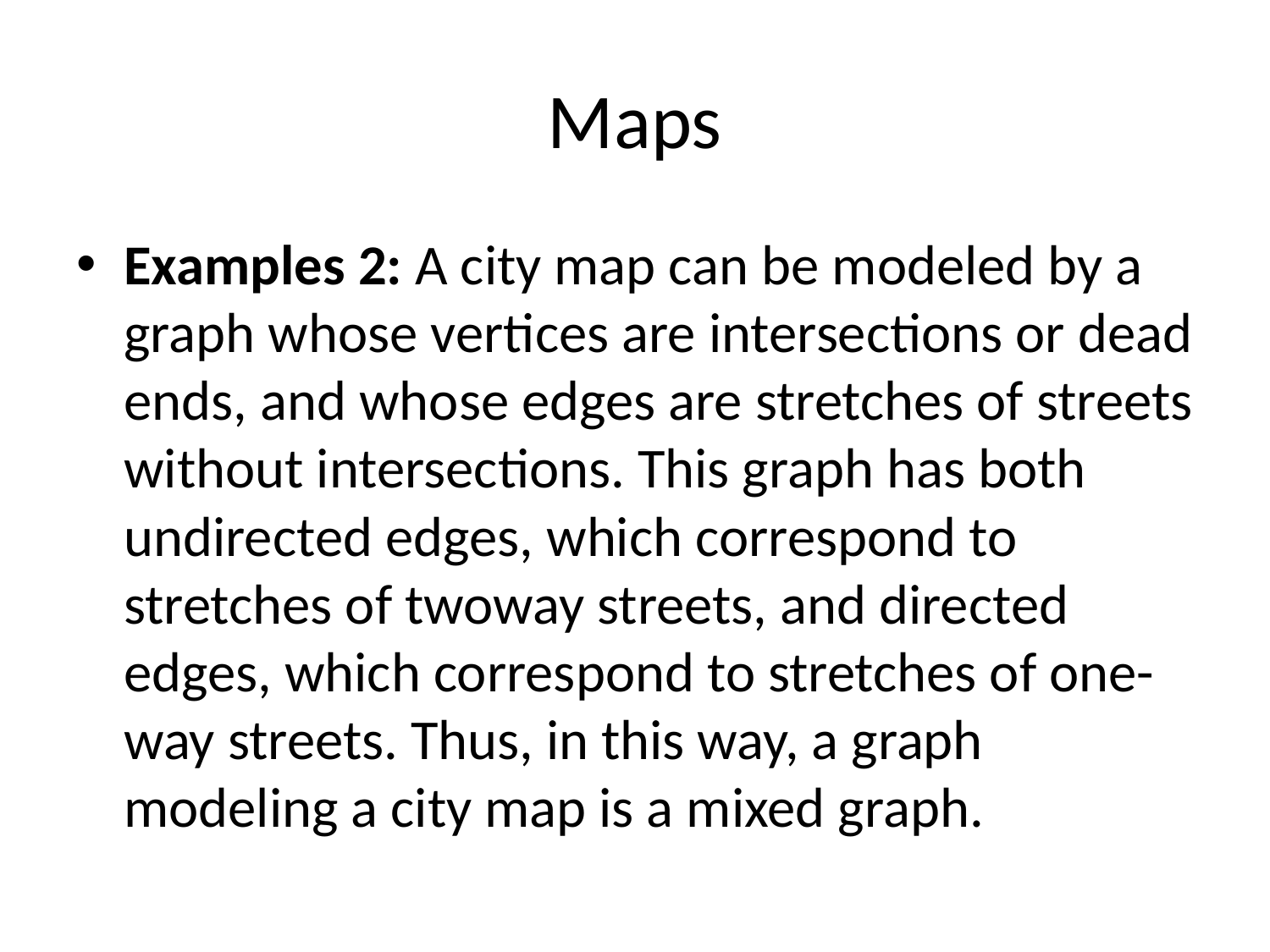

# Maps
Examples 2: A city map can be modeled by a graph whose vertices are intersections or dead ends, and whose edges are stretches of streets without intersections. This graph has both undirected edges, which correspond to stretches of twoway streets, and directed edges, which correspond to stretches of one-way streets. Thus, in this way, a graph modeling a city map is a mixed graph.